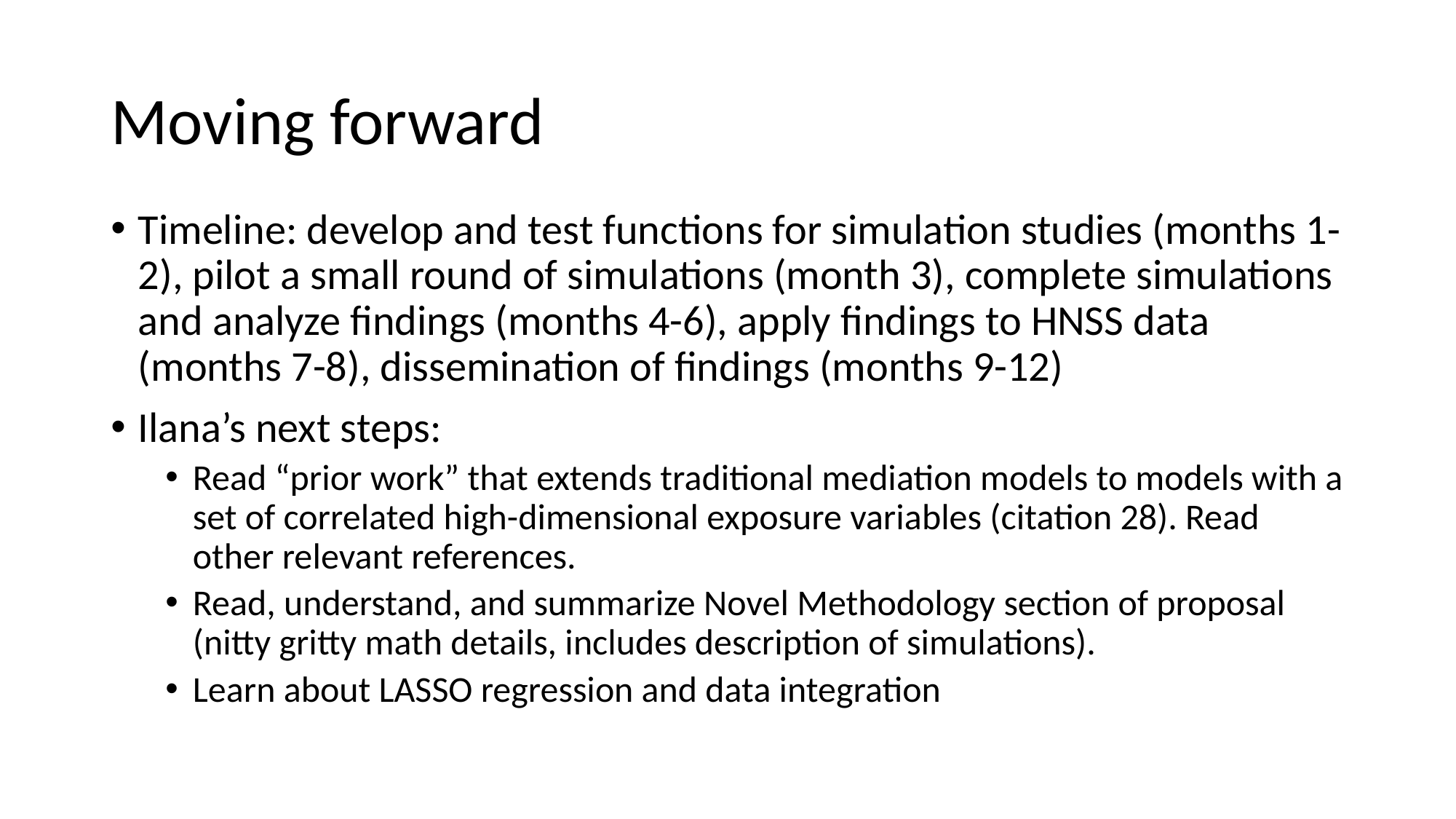

# Moving forward
Timeline: develop and test functions for simulation studies (months 1-2), pilot a small round of simulations (month 3), complete simulations and analyze findings (months 4-6), apply findings to HNSS data (months 7-8), dissemination of findings (months 9-12)
Ilana’s next steps:
Read “prior work” that extends traditional mediation models to models with a set of correlated high-dimensional exposure variables (citation 28). Read other relevant references.
Read, understand, and summarize Novel Methodology section of proposal (nitty gritty math details, includes description of simulations).
Learn about LASSO regression and data integration